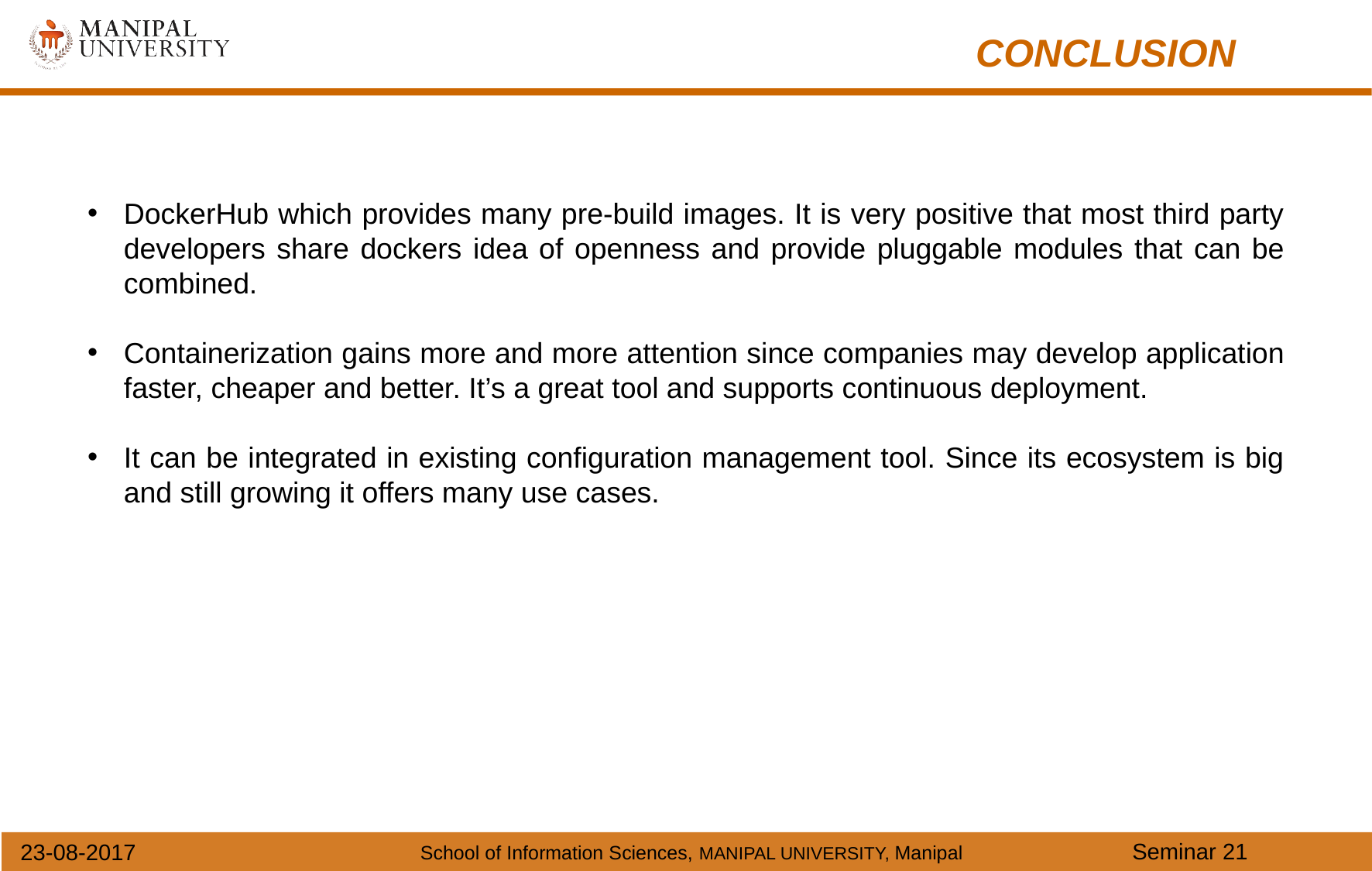

CONCLUSION

DockerHub which provides many pre-build images. It is very positive that most third party developers share dockers idea of openness and provide pluggable modules that can be combined.

Containerization gains more and more attention since companies may develop application faster, cheaper and better. It’s a great tool and supports continuous deployment.

It can be integrated in existing configuration management tool. Since its ecosystem is big and still growing it offers many use cases.